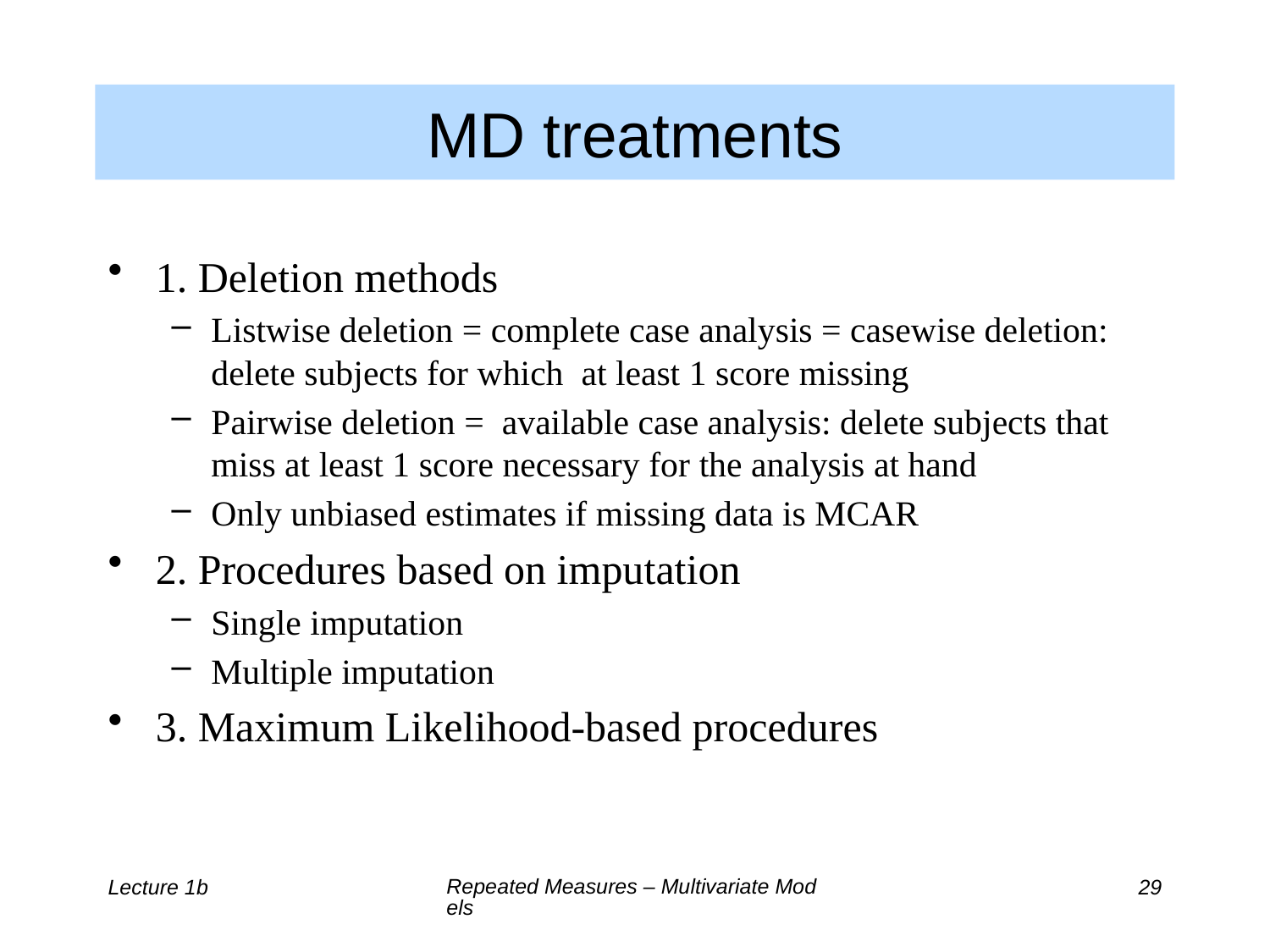

MD treatments
1. Deletion methods
Listwise deletion = complete case analysis = casewise deletion: delete subjects for which  at least 1 score missing
Pairwise deletion =  available case analysis: delete subjects that miss at least 1 score necessary for the analysis at hand
Only unbiased estimates if missing data is MCAR
2. Procedures based on imputation
Single imputation
Multiple imputation
3. Maximum Likelihood-based procedures
Repeated Measures – Multivariate Models
Lecture 1b
29